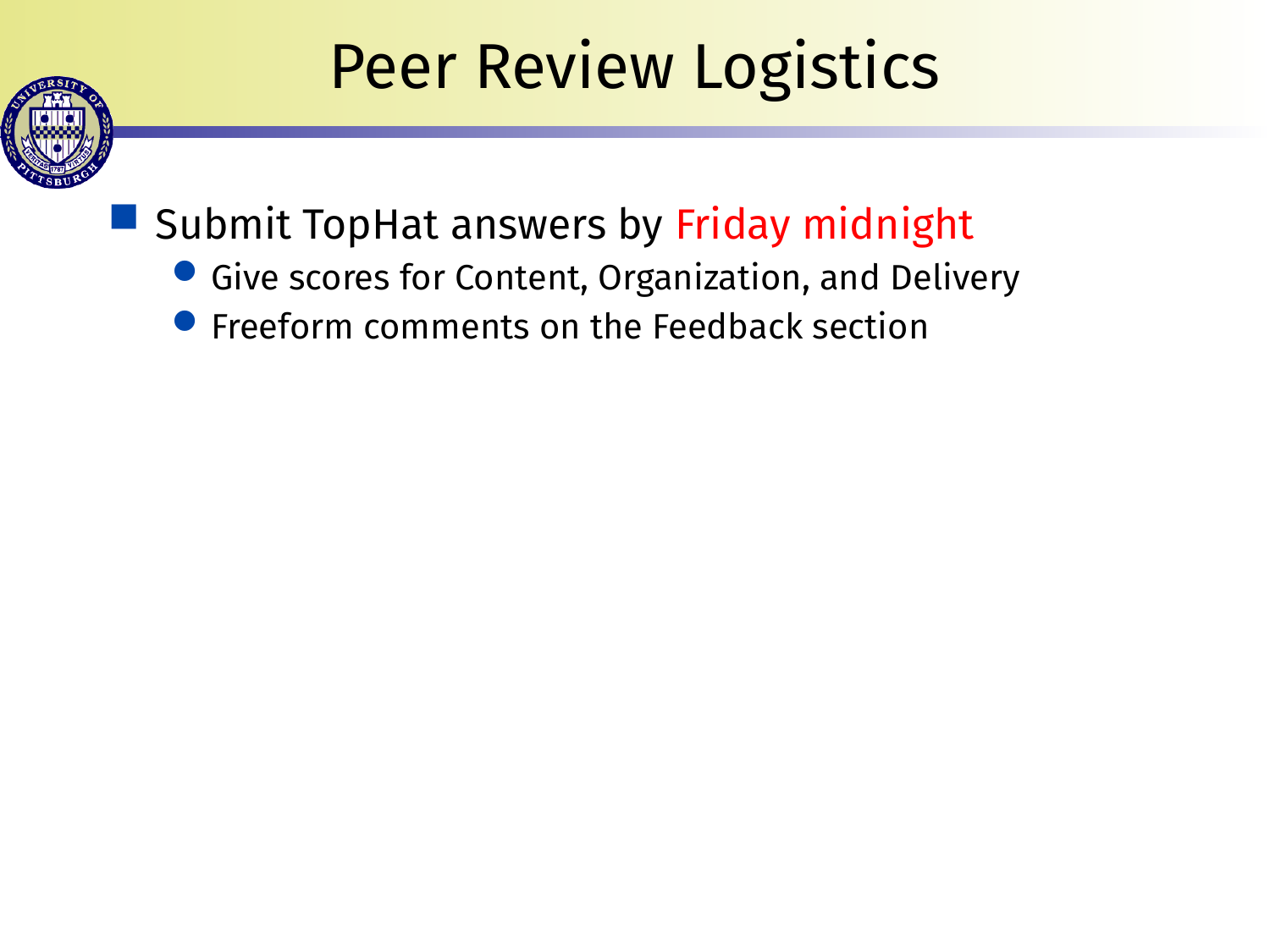

# Peer Review Logistics
Submit TopHat answers by Friday midnight
Give scores for Content, Organization, and Delivery
Freeform comments on the Feedback section